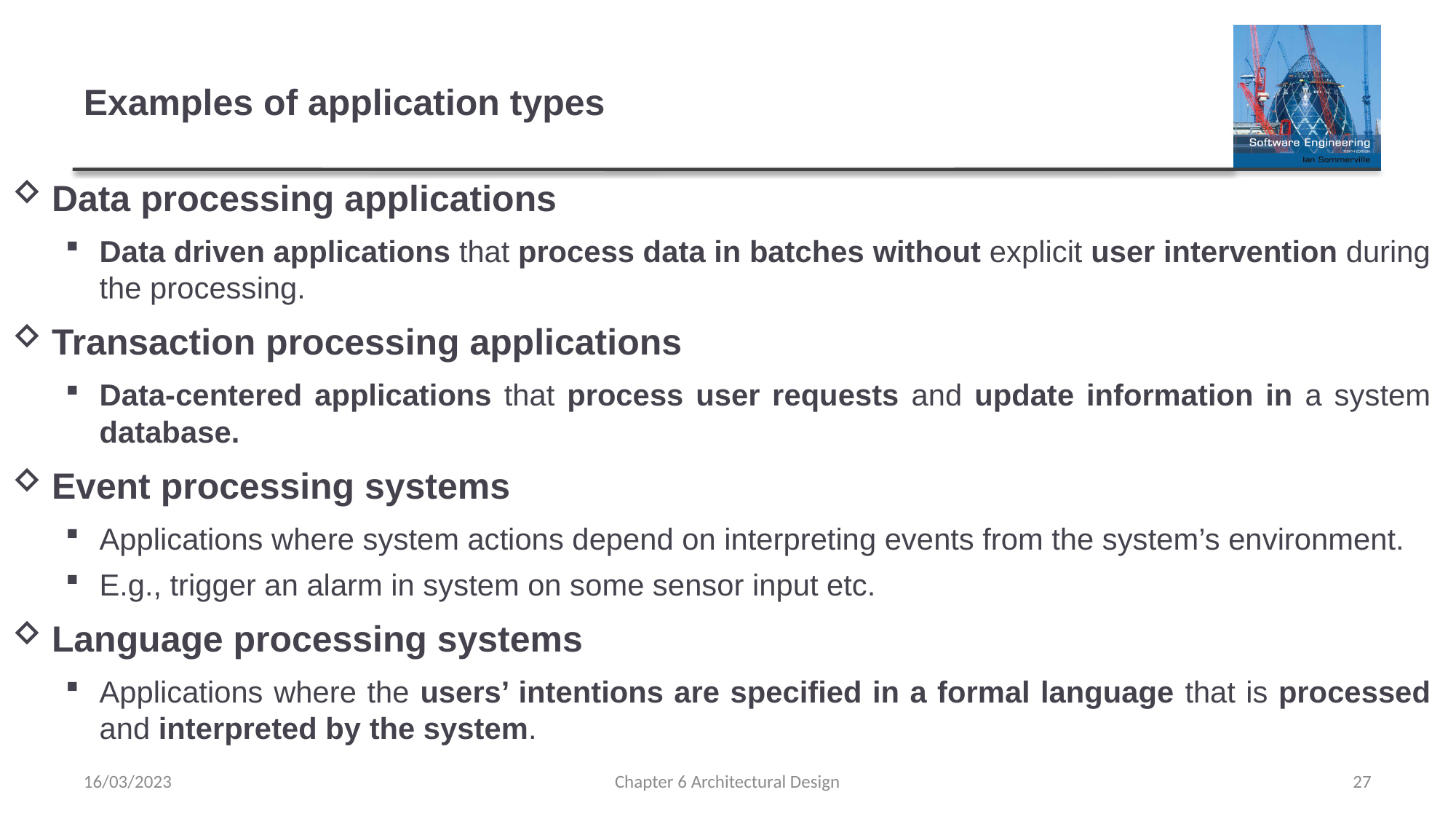

# Examples of application types
Data processing applications
Data driven applications that process data in batches without explicit user intervention during the processing.
Transaction processing applications
Data-centered applications that process user requests and update information in a system database.
Event processing systems
Applications where system actions depend on interpreting events from the system’s environment.
E.g., trigger an alarm in system on some sensor input etc.
Language processing systems
Applications where the users’ intentions are specified in a formal language that is processed and interpreted by the system.
16/03/2023
Chapter 6 Architectural Design
27